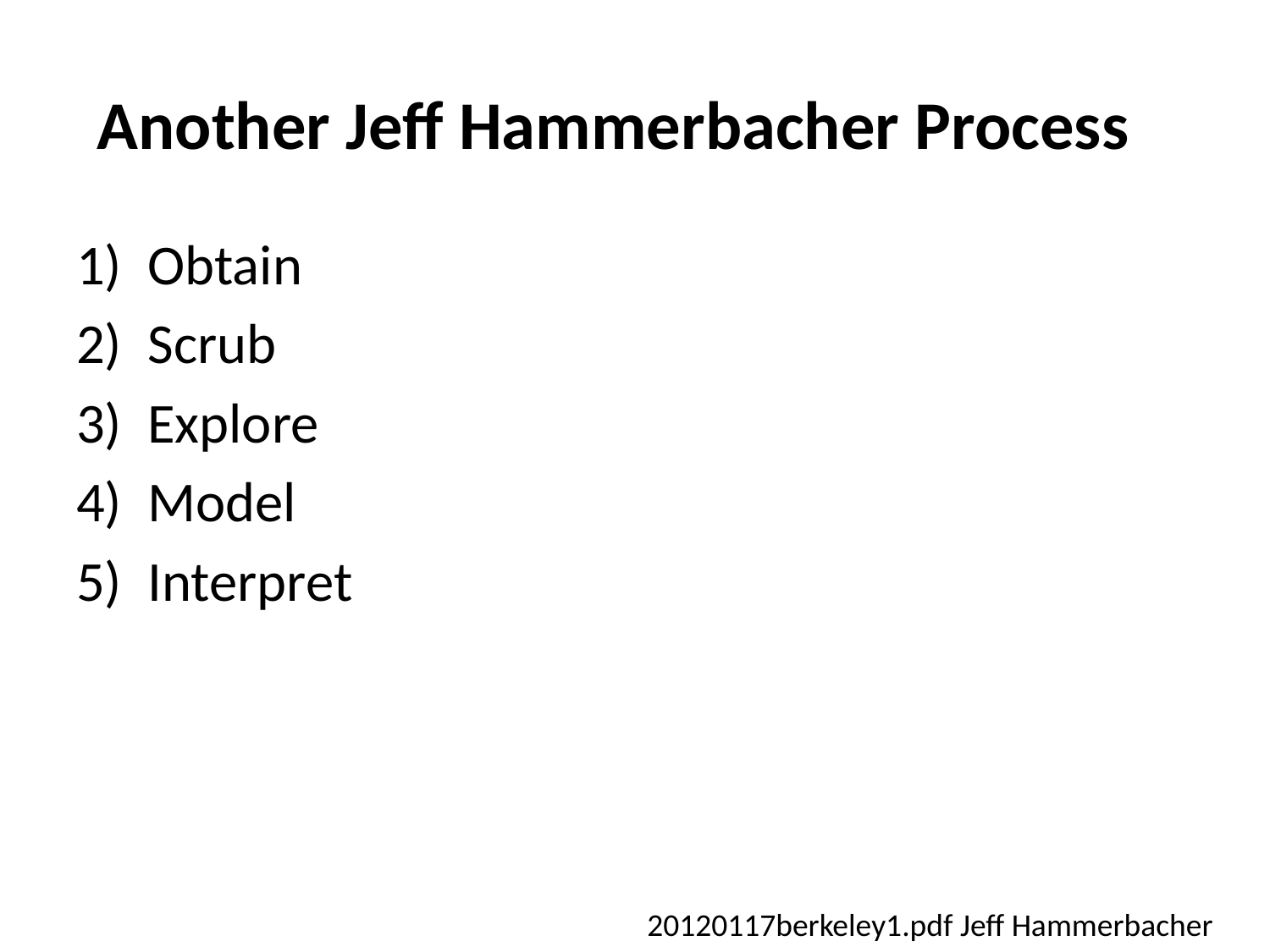

# Another Jeff Hammerbacher Process
Obtain
Scrub
Explore
Model
Interpret
20120117berkeley1.pdf Jeff Hammerbacher